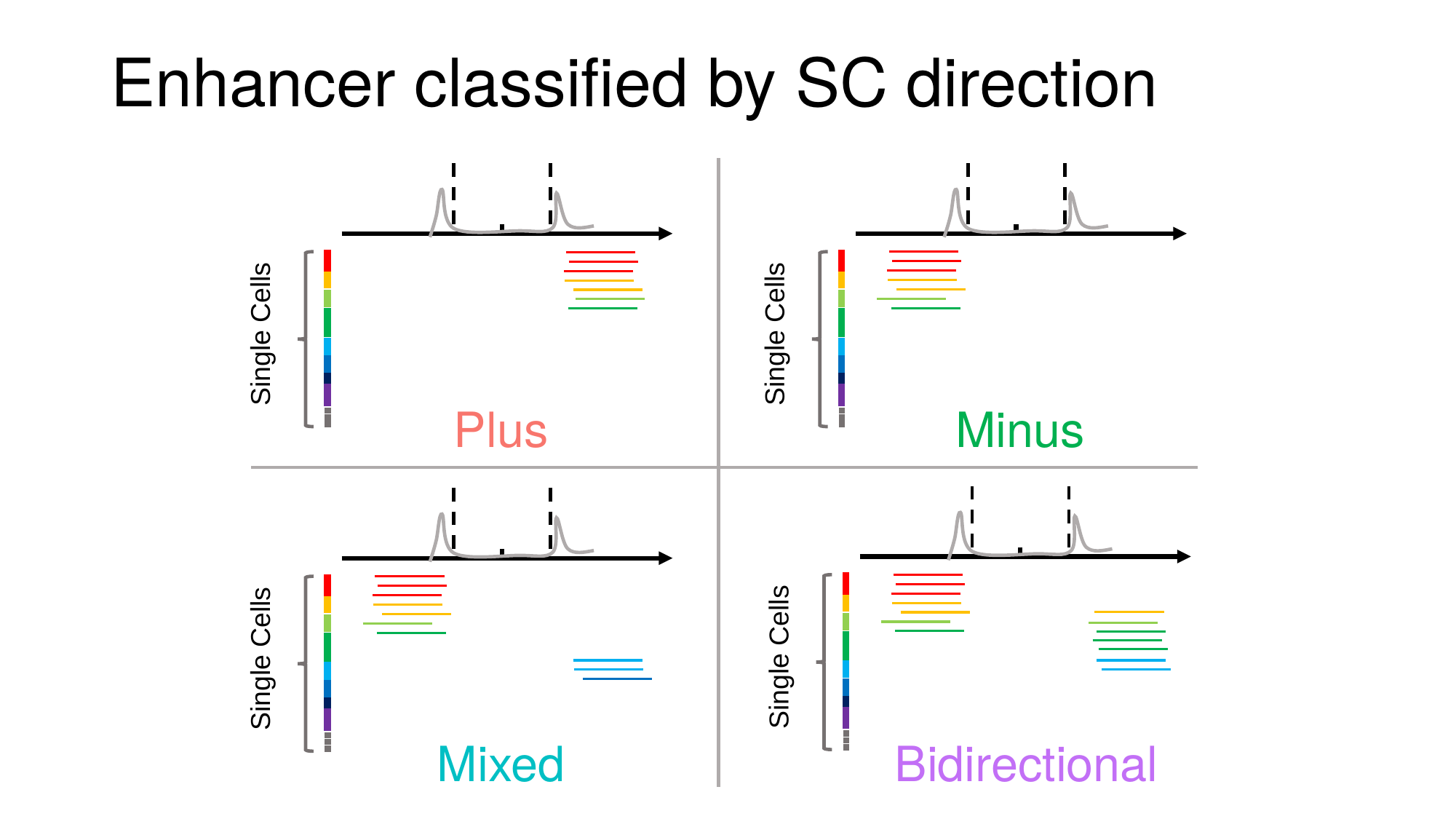

Enhancer classified by SC direction

Single Cells

Single Cells

Plus
Minus

Single Cells

Single Cells

Mixed
Bidirectional